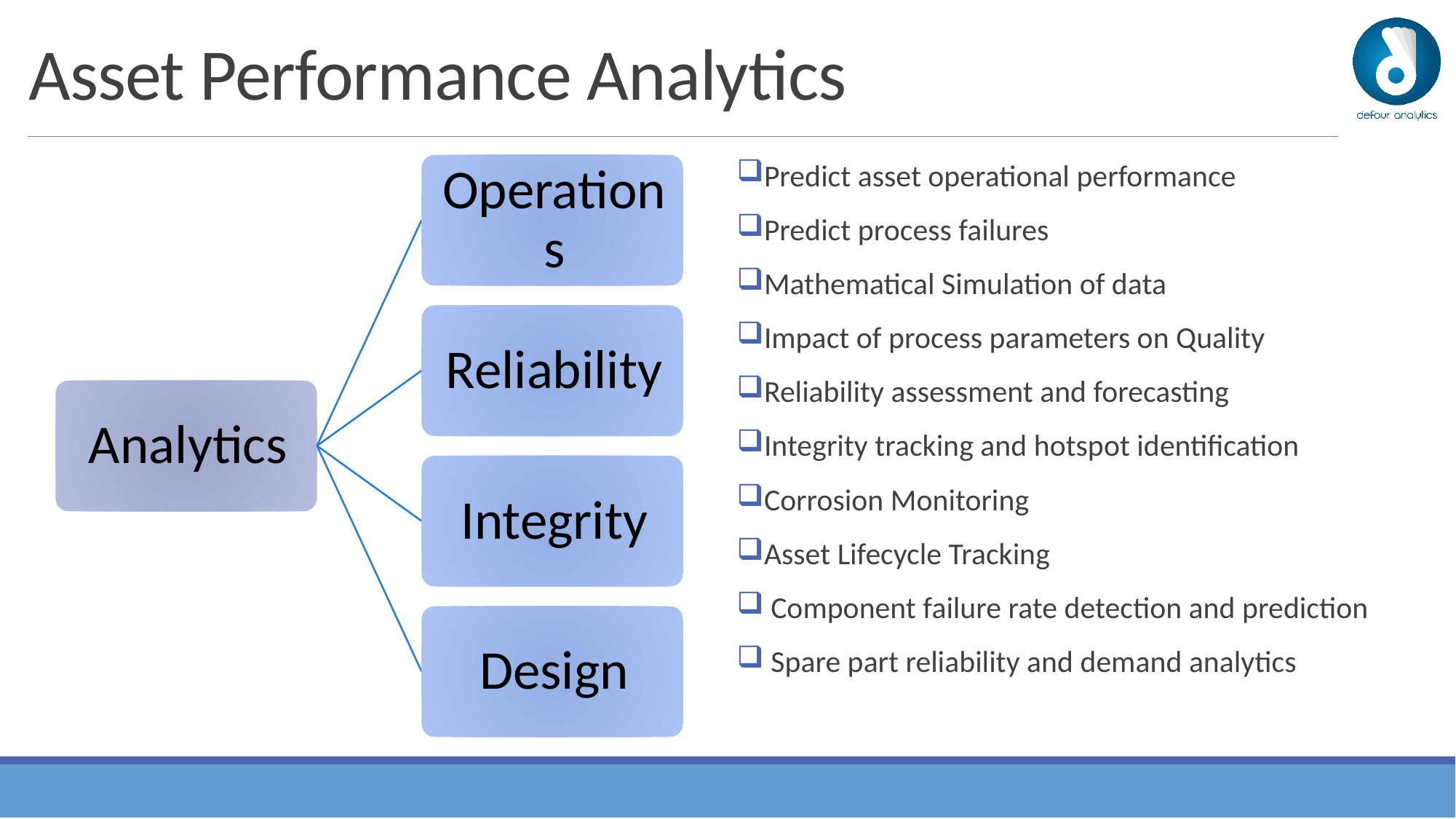

# Asset Performance Analytics
Analytics

Operations

Reliability

Integrity

Design
Predict asset operational performance
Predict process failures
Mathematical Simulation of data
Impact of process parameters on Quality
Reliability assessment and forecasting
Integrity tracking and hotspot identification
Corrosion Monitoring
Asset Lifecycle Tracking
 Component failure rate detection and prediction
 Spare part reliability and demand analytics